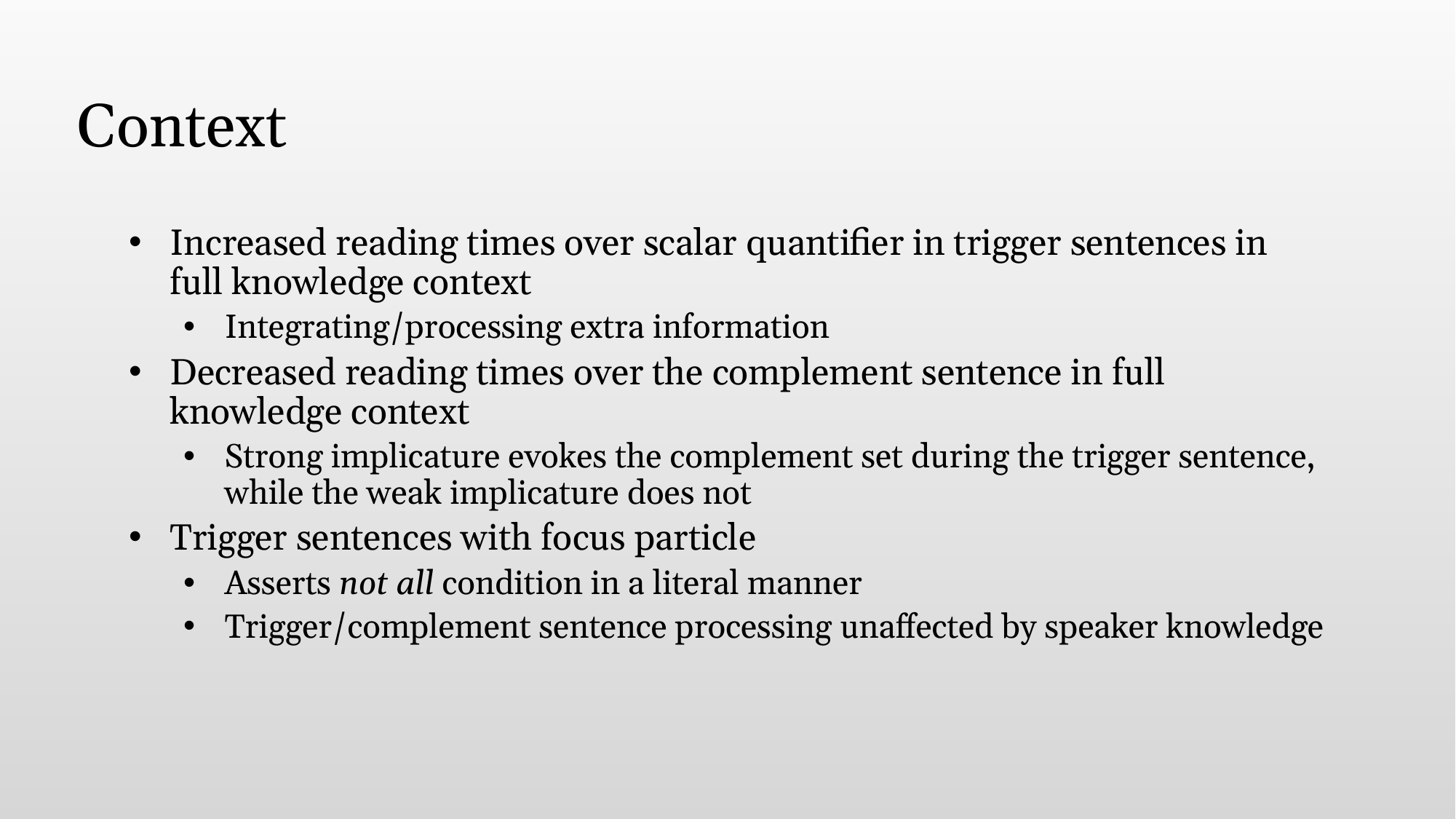

# Context
Increased reading times over scalar quantifier in trigger sentences in full knowledge context
Integrating/processing extra information
Decreased reading times over the complement sentence in full knowledge context
Strong implicature evokes the complement set during the trigger sentence, while the weak implicature does not
Trigger sentences with focus particle
Asserts not all condition in a literal manner
Trigger/complement sentence processing unaffected by speaker knowledge